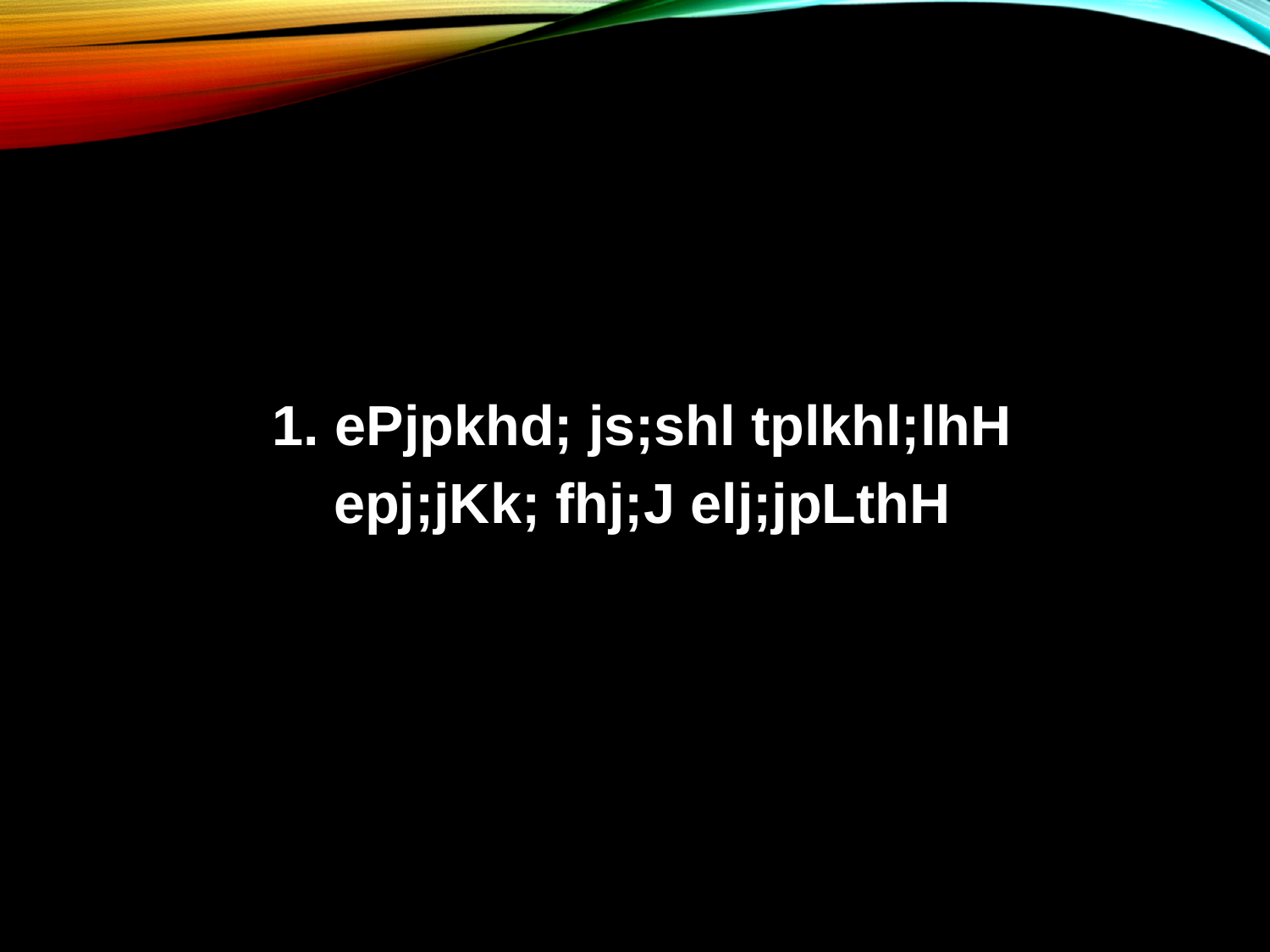

#

1. ePjpkhd; js;shl tplkhl;lhH
epj;jKk; fhj;J elj;jpLthH